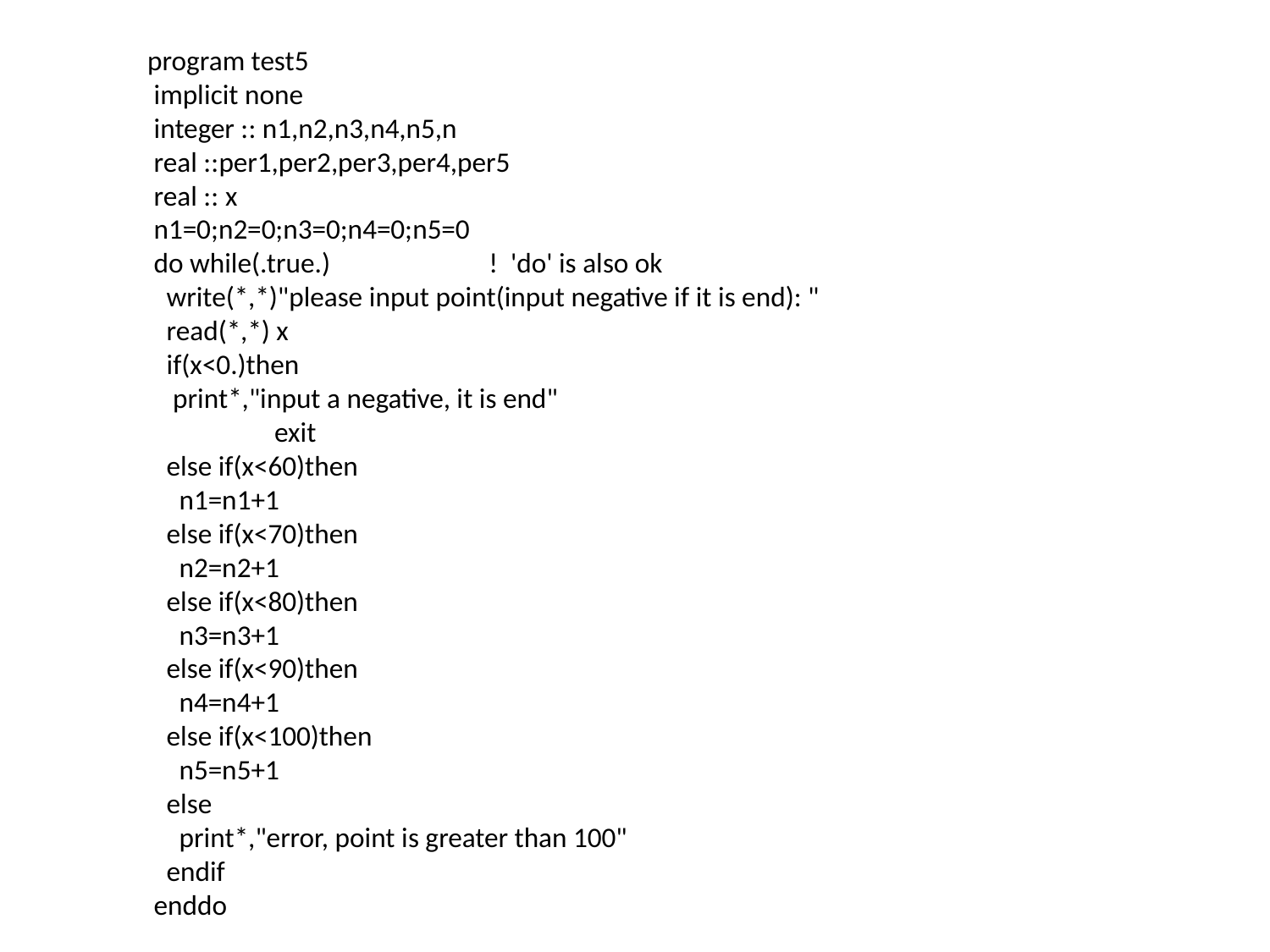

program test5
 implicit none
 integer :: n1,n2,n3,n4,n5,n
 real ::per1,per2,per3,per4,per5
 real :: x
 n1=0;n2=0;n3=0;n4=0;n5=0
 do while(.true.)                         !  'do' is also ok
   write(*,*)"please input point(input negative if it is end): "
   read(*,*) x
   if(x<0.)then
    print*,"input a negative, it is end"
	exit
   else if(x<60)then
     n1=n1+1
   else if(x<70)then
     n2=n2+1
   else if(x<80)then
     n3=n3+1
   else if(x<90)then
     n4=n4+1
   else if(x<100)then
     n5=n5+1
   else
     print*,"error, point is greater than 100"
   endif
 enddo